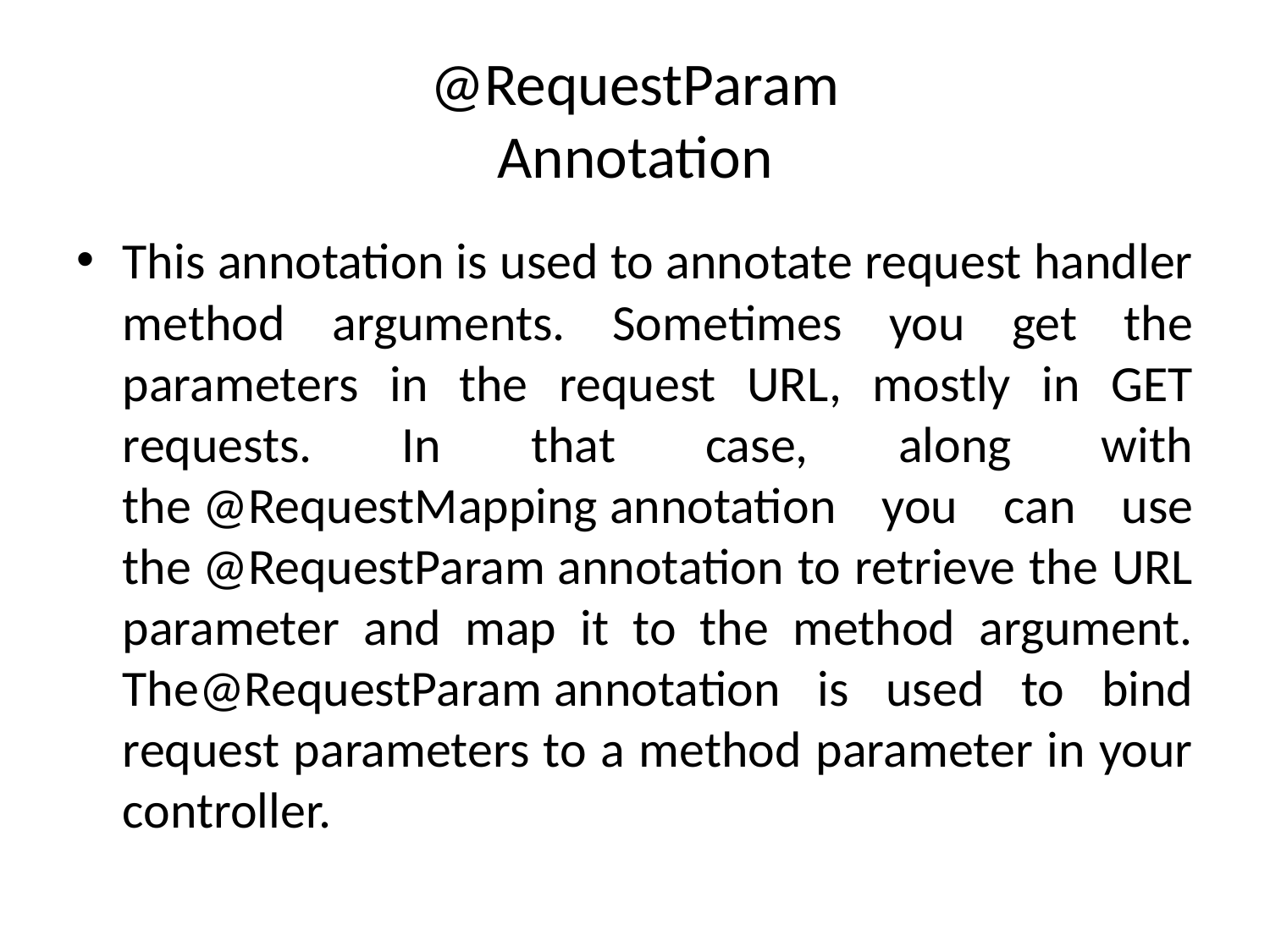

# @RequestParam Annotation
This annotation is used to annotate request handler method arguments. Sometimes you get the parameters in the request URL, mostly in GET requests. In that case, along with the @RequestMapping annotation you can use the @RequestParam annotation to retrieve the URL parameter and map it to the method argument. The@RequestParam annotation is used to bind request parameters to a method parameter in your controller.